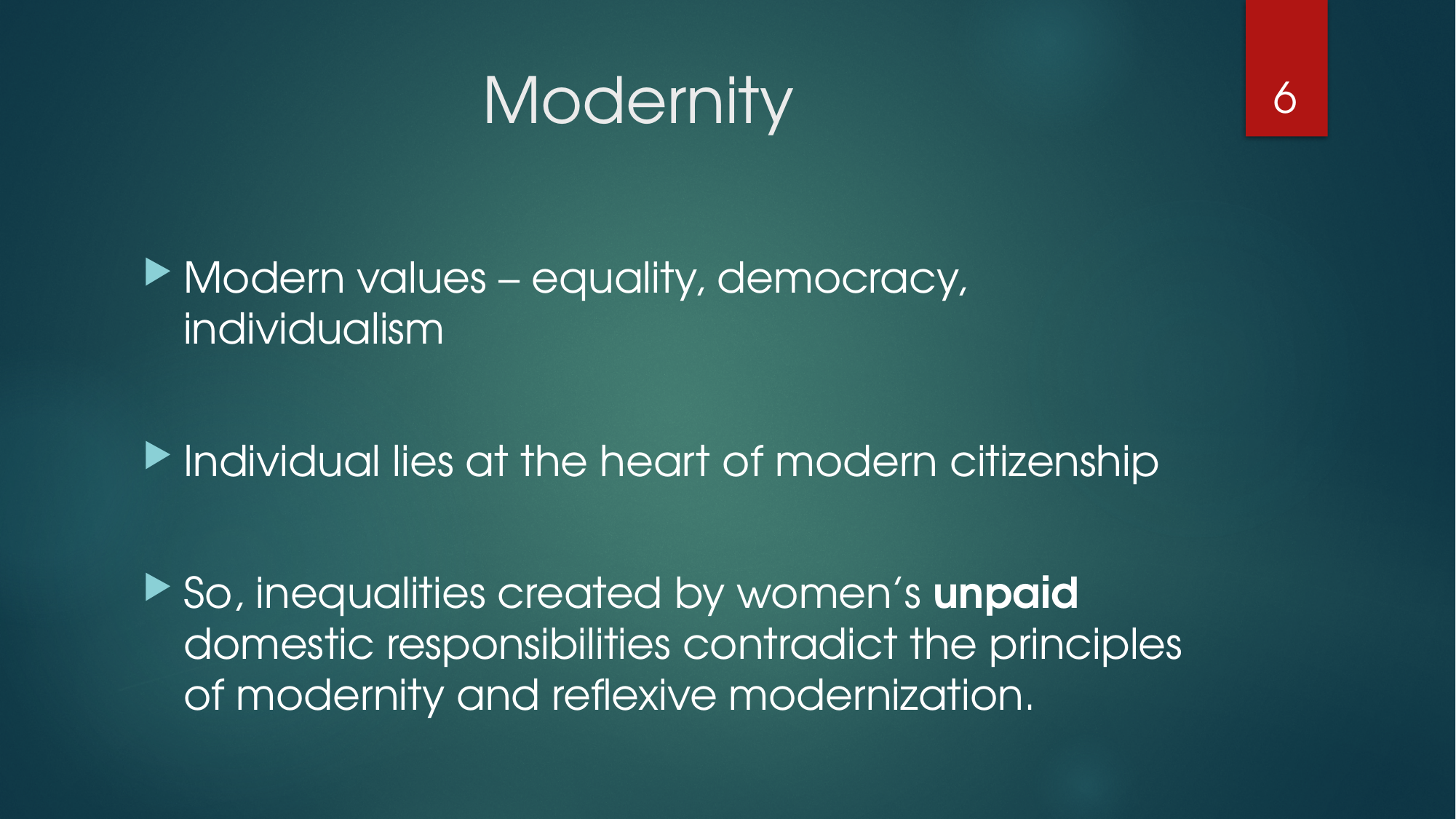

6
# Modernity
Modern values – equality, democracy, individualism

Individual lies at the heart of modern citizenship

So, inequalities created by women’s unpaid domestic responsibilities contradict the principles of modernity and reflexive modernization.